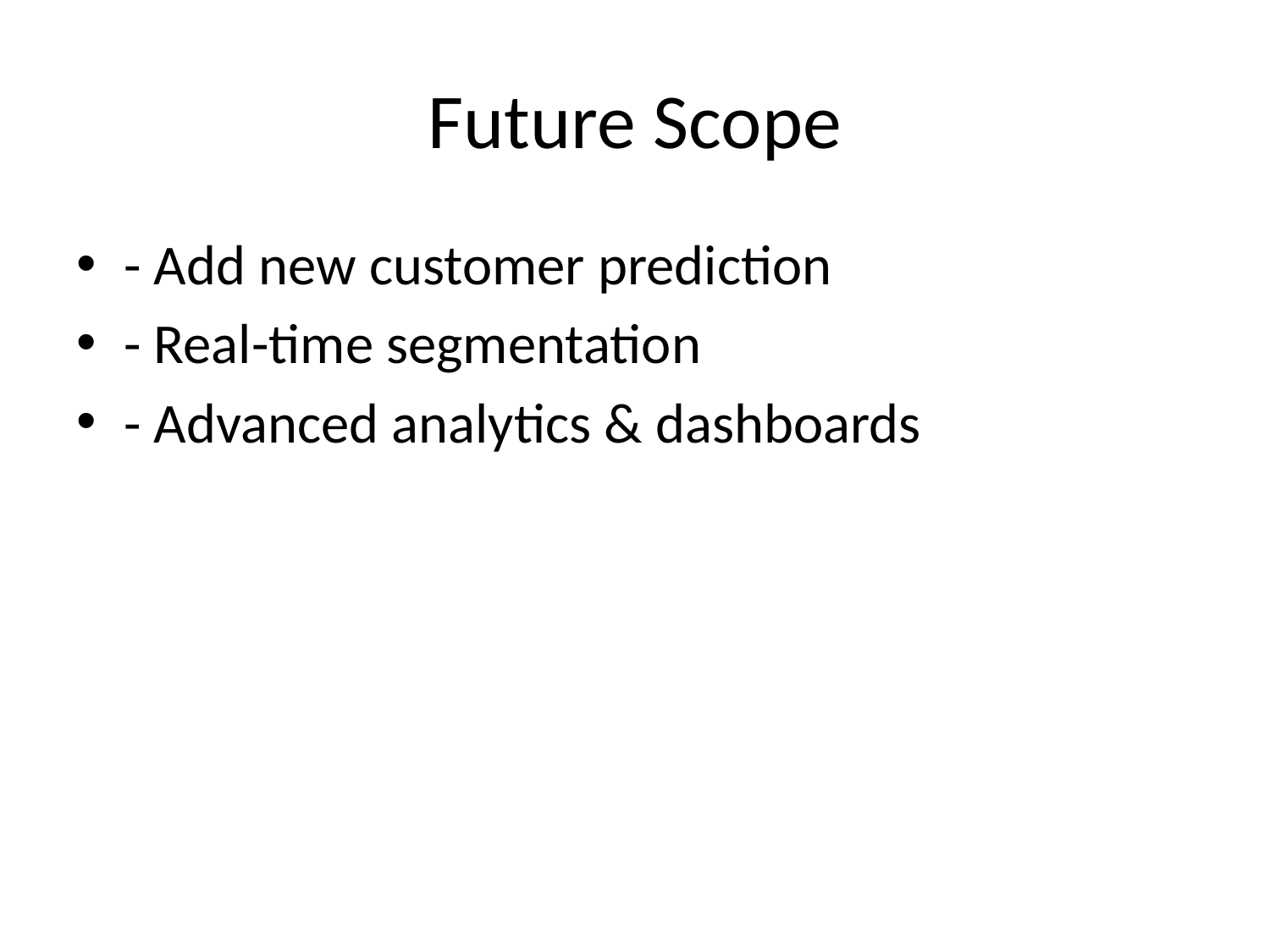

# Future Scope
- Add new customer prediction
- Real-time segmentation
- Advanced analytics & dashboards